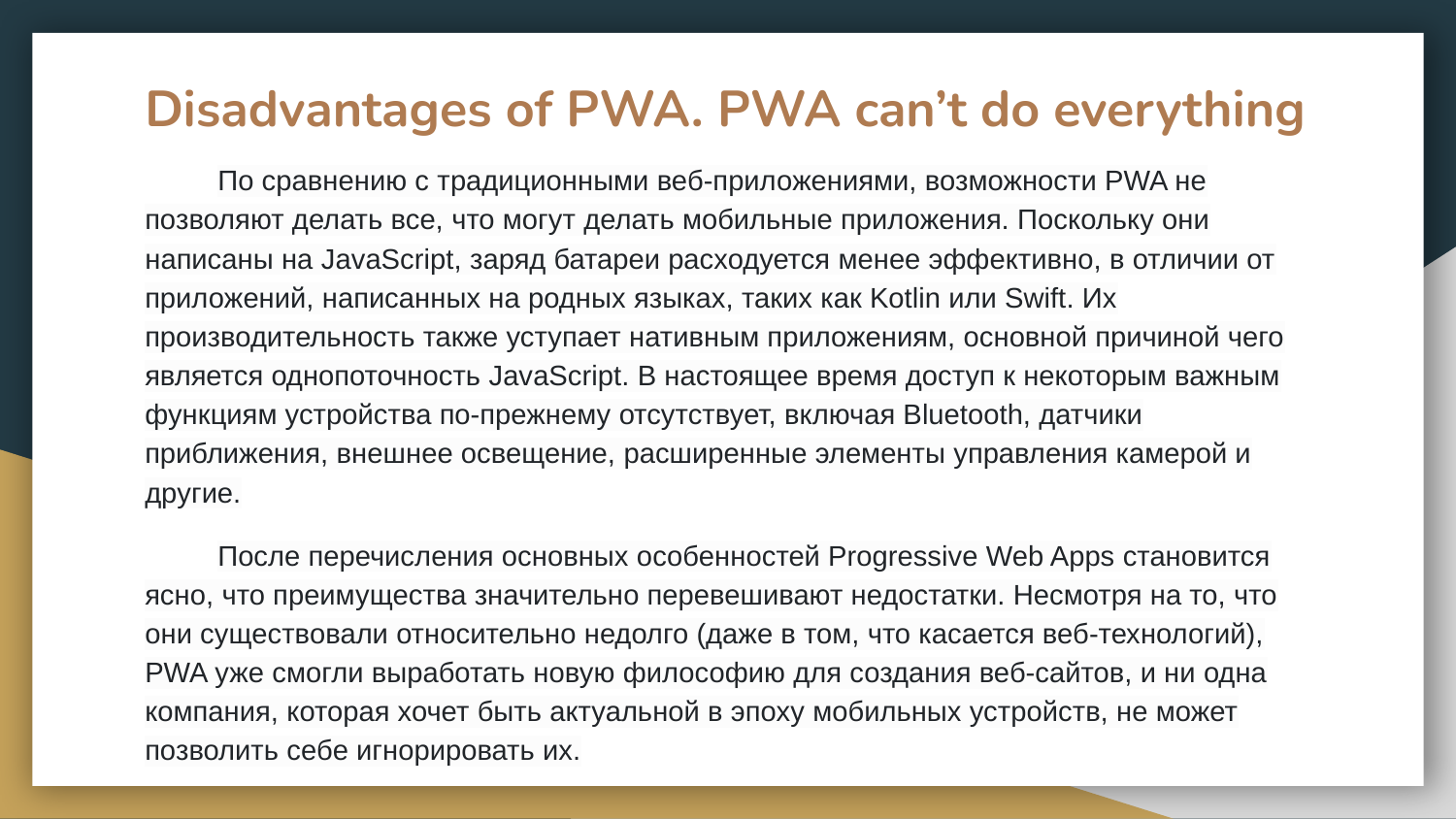

# Disadvantages of PWA. PWA can’t do everything
По сравнению с традиционными веб-приложениями, возможности PWA не позволяют делать все, что могут делать мобильные приложения. Поскольку они написаны на JavaScript, заряд батареи расходуется менее эффективно, в отличии от приложений, написанных на родных языках, таких как Kotlin или Swift. Их производительность также уступает нативным приложениям, основной причиной чего является однопоточность JavaScript. В настоящее время доступ к некоторым важным функциям устройства по-прежнему отсутствует, включая Bluetooth, датчики приближения, внешнее освещение, расширенные элементы управления камерой и другие.
После перечисления основных особенностей Progressive Web Apps становится ясно, что преимущества значительно перевешивают недостатки. Несмотря на то, что они существовали относительно недолго (даже в том, что касается веб-технологий), PWA уже смогли выработать новую философию для создания веб-сайтов, и ни одна компания, которая хочет быть актуальной в эпоху мобильных устройств, не может позволить себе игнорировать их.